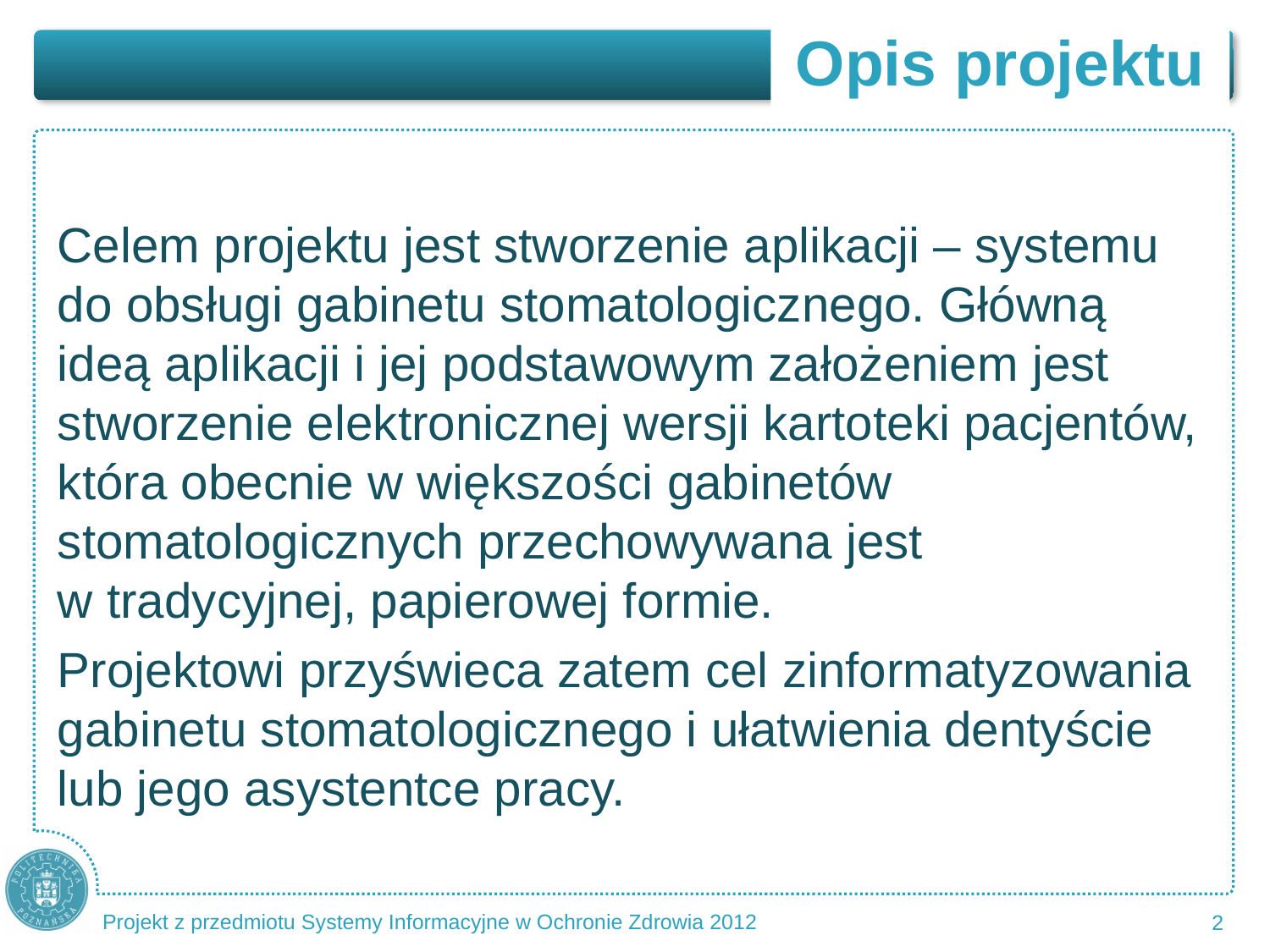

Celem projektu jest stworzenie aplikacji – systemu do obsługi gabinetu stomatologicznego. Główną ideą aplikacji i jej podstawowym założeniem jest stworzenie elektronicznej wersji kartoteki pacjentów, która obecnie w większości gabinetów stomatologicznych przechowywana jest w tradycyjnej, papierowej formie.
Projektowi przyświeca zatem cel zinformatyzowania gabinetu stomatologicznego i ułatwienia dentyście lub jego asystentce pracy.
2
Projekt z przedmiotu Systemy Informacyjne w Ochronie Zdrowia 2012